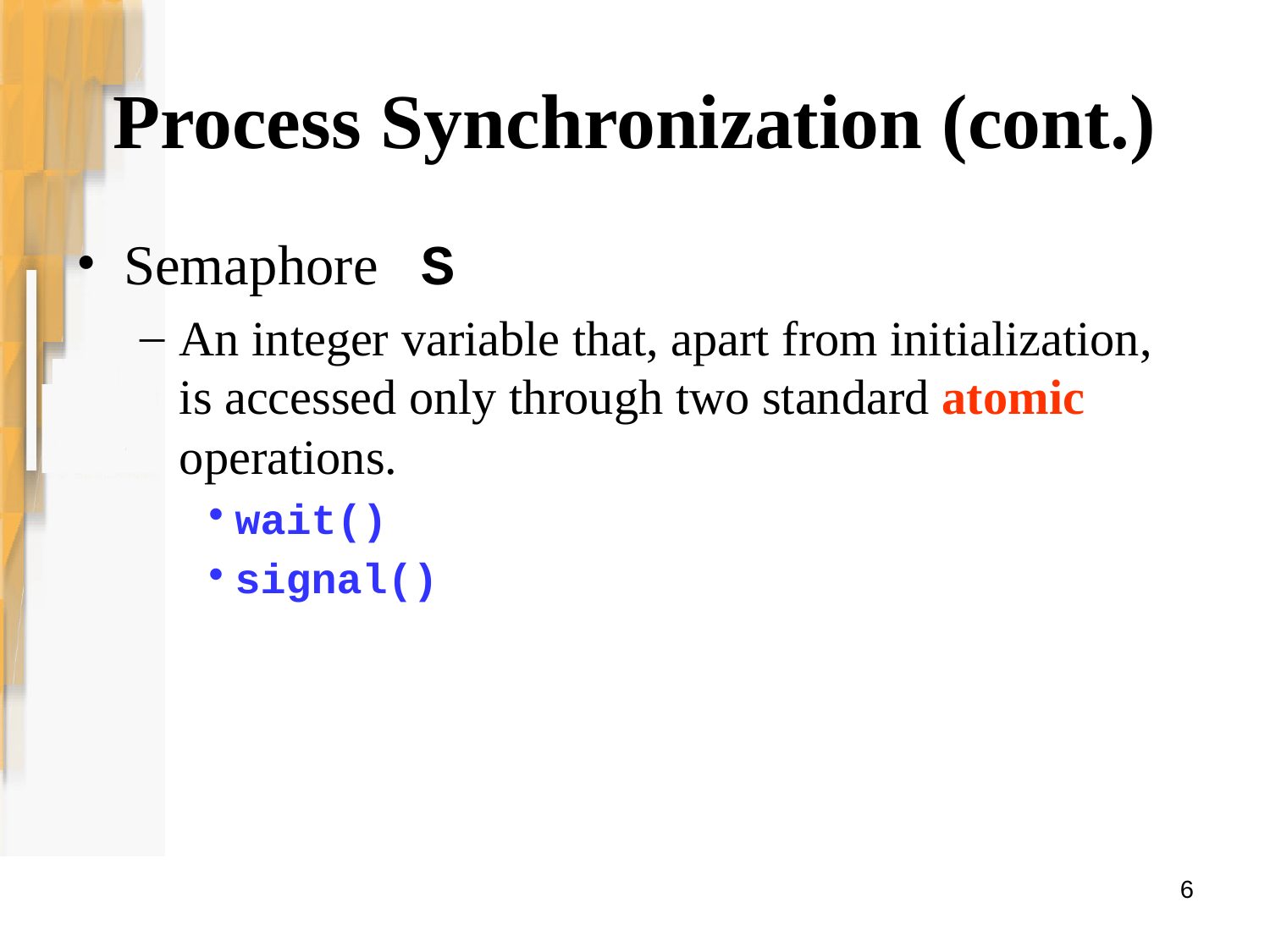

# Process Synchronization (cont.)
Semaphore   S
An integer variable that, apart from initialization, is accessed only through two standard atomic operations.
wait()
signal()
6